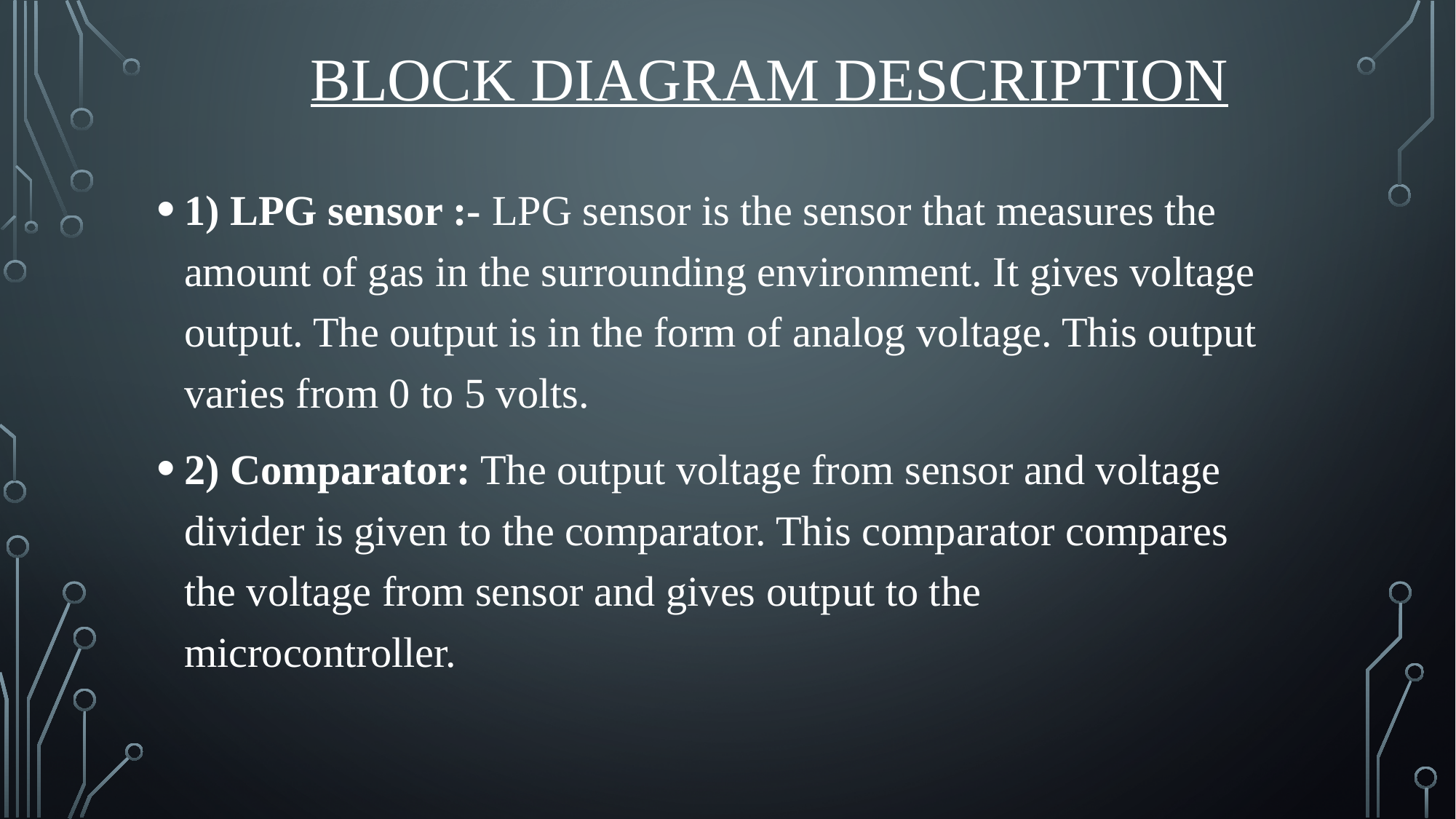

# Block diagram Description
1) LPG sensor :- LPG sensor is the sensor that measures the amount of gas in the surrounding environment. It gives voltage output. The output is in the form of analog voltage. This output varies from 0 to 5 volts.
2) Comparator: The output voltage from sensor and voltage divider is given to the comparator. This comparator compares the voltage from sensor and gives output to the microcontroller.